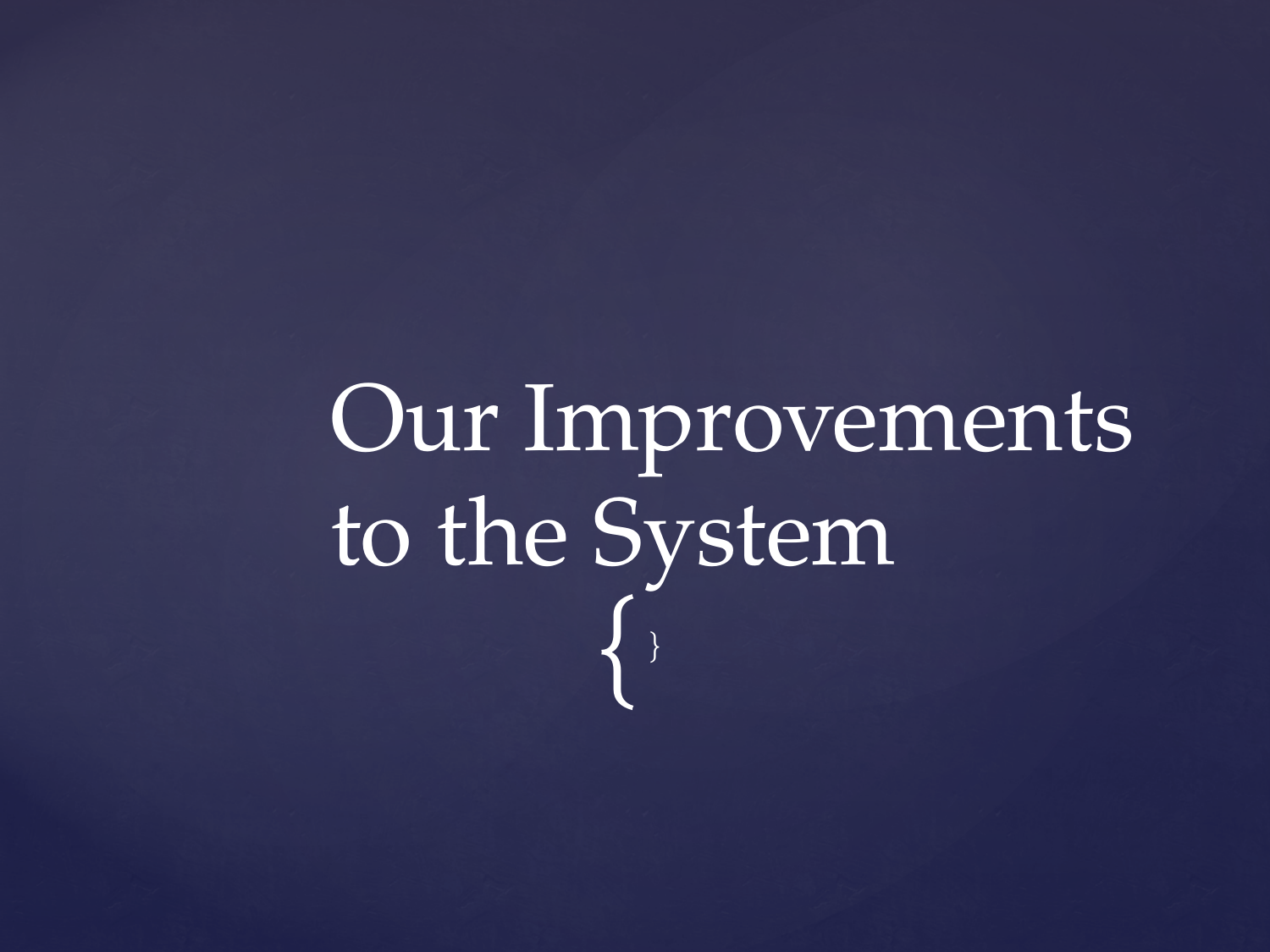

# Our Improvements to the System
}